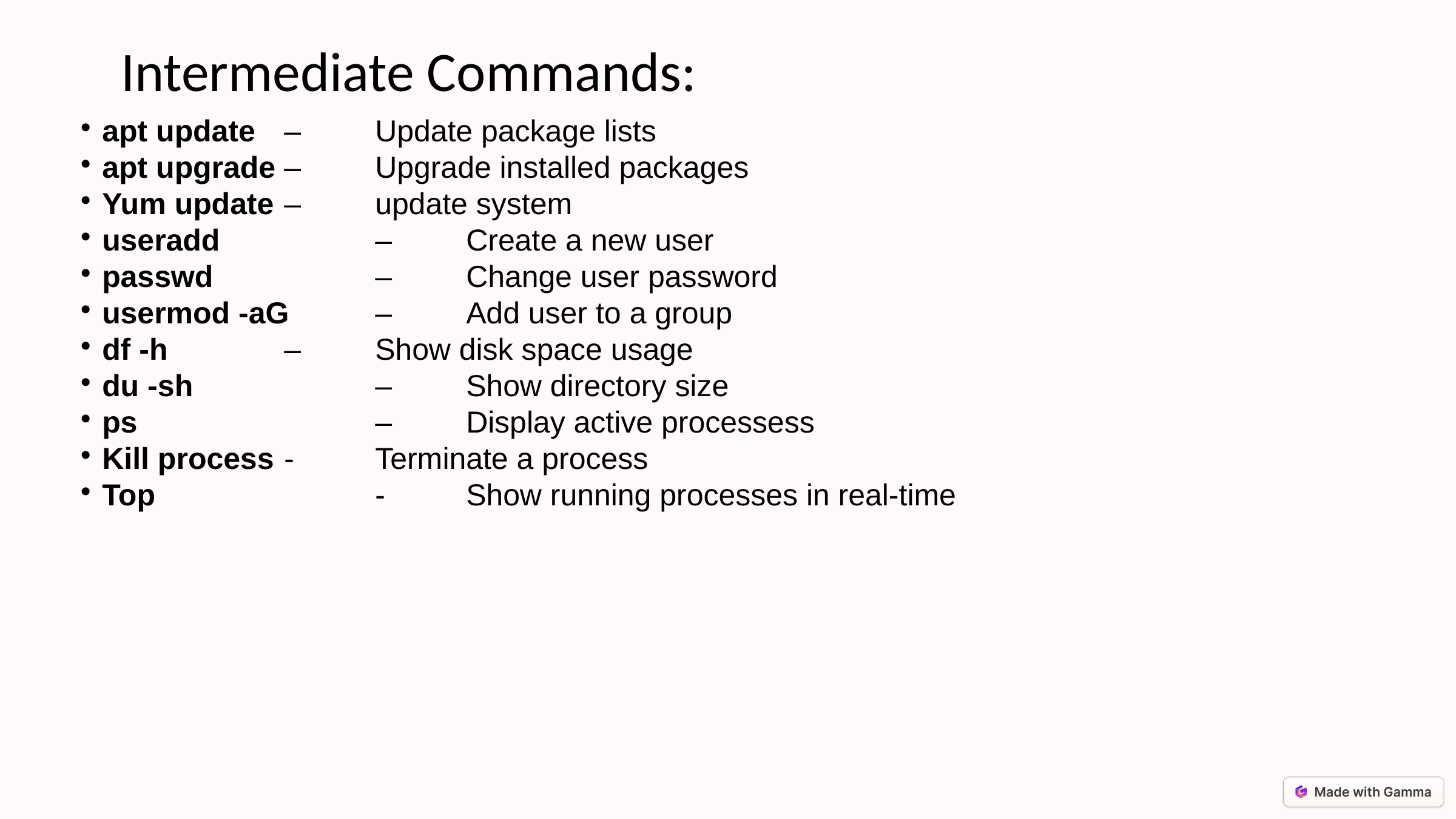

Intermediate Commands:
apt update	–	Update package lists
apt upgrade	–	Upgrade installed packages
Yum update	–	update system
useradd		–	Create a new user
passwd		–	Change user password
usermod -aG	–	Add user to a group
df -h 		–	Show disk space usage
du -sh		–	Show directory size
ps				–	Display active processess
Kill process	-	Terminate a process
Top			-	Show running processes in real-time